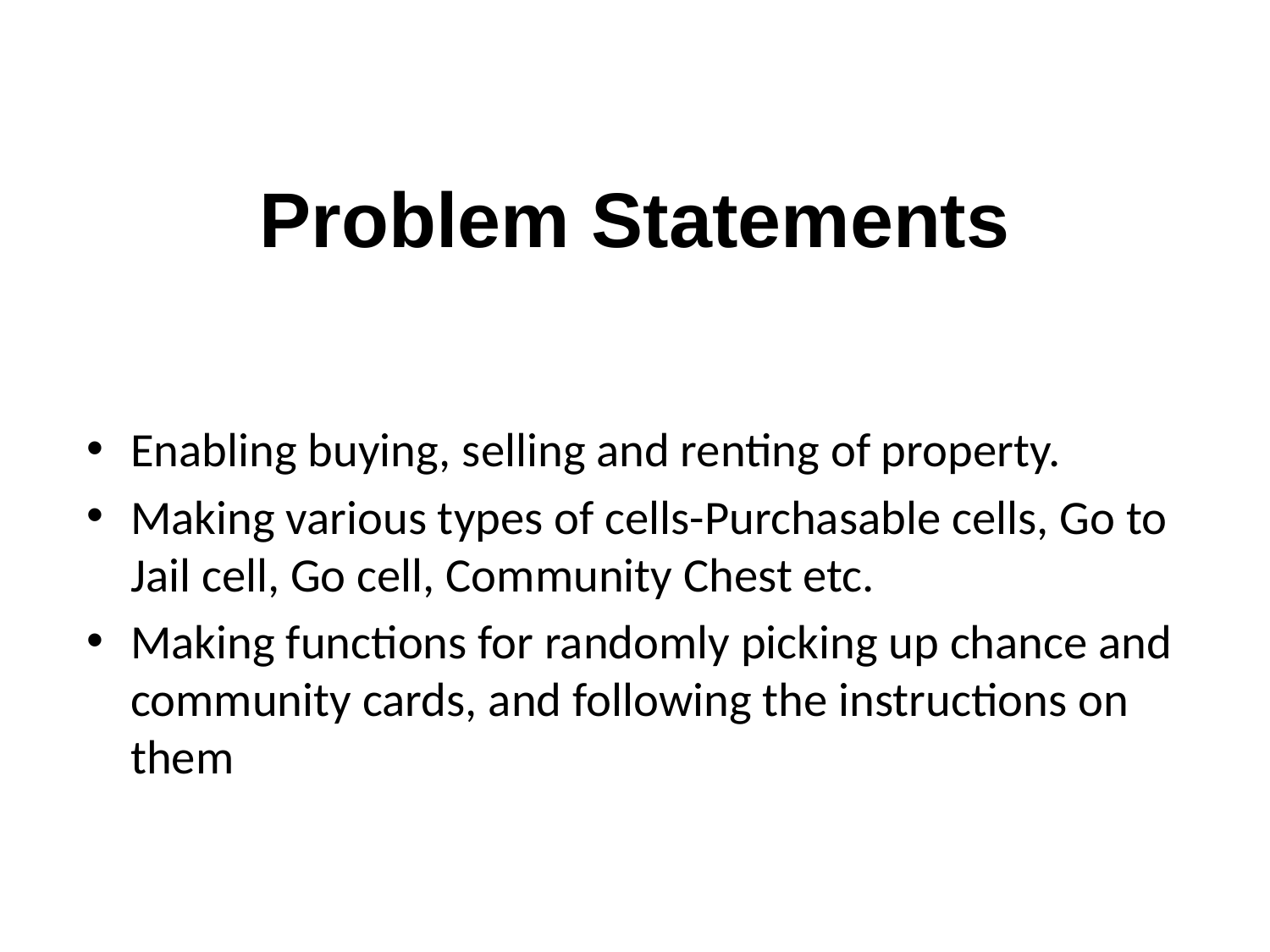

# Problem Statements
Enabling buying, selling and renting of property.
Making various types of cells-Purchasable cells, Go to Jail cell, Go cell, Community Chest etc.
Making functions for randomly picking up chance and community cards, and following the instructions on them